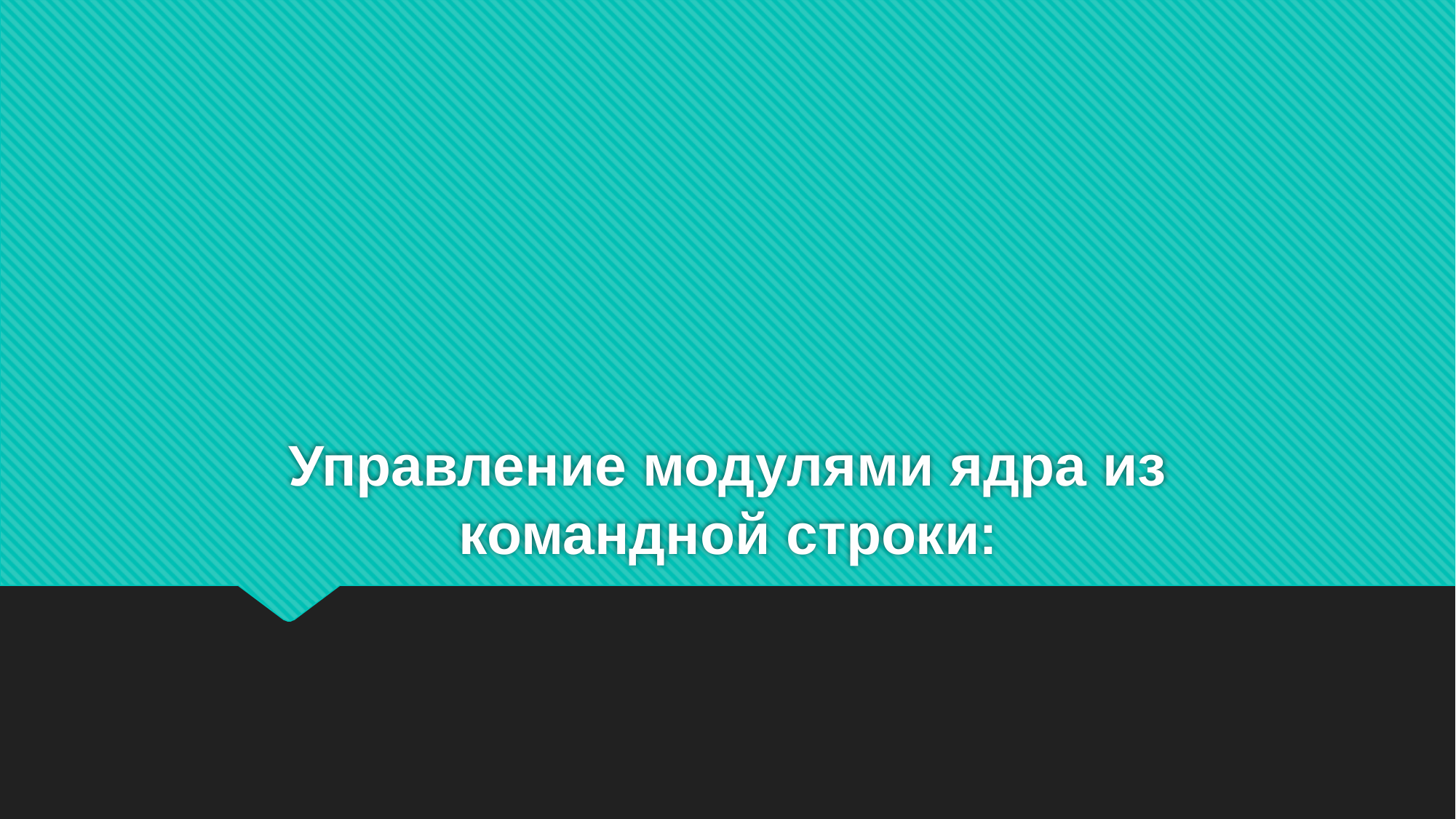

# Управление модулями ядра из командной строки: